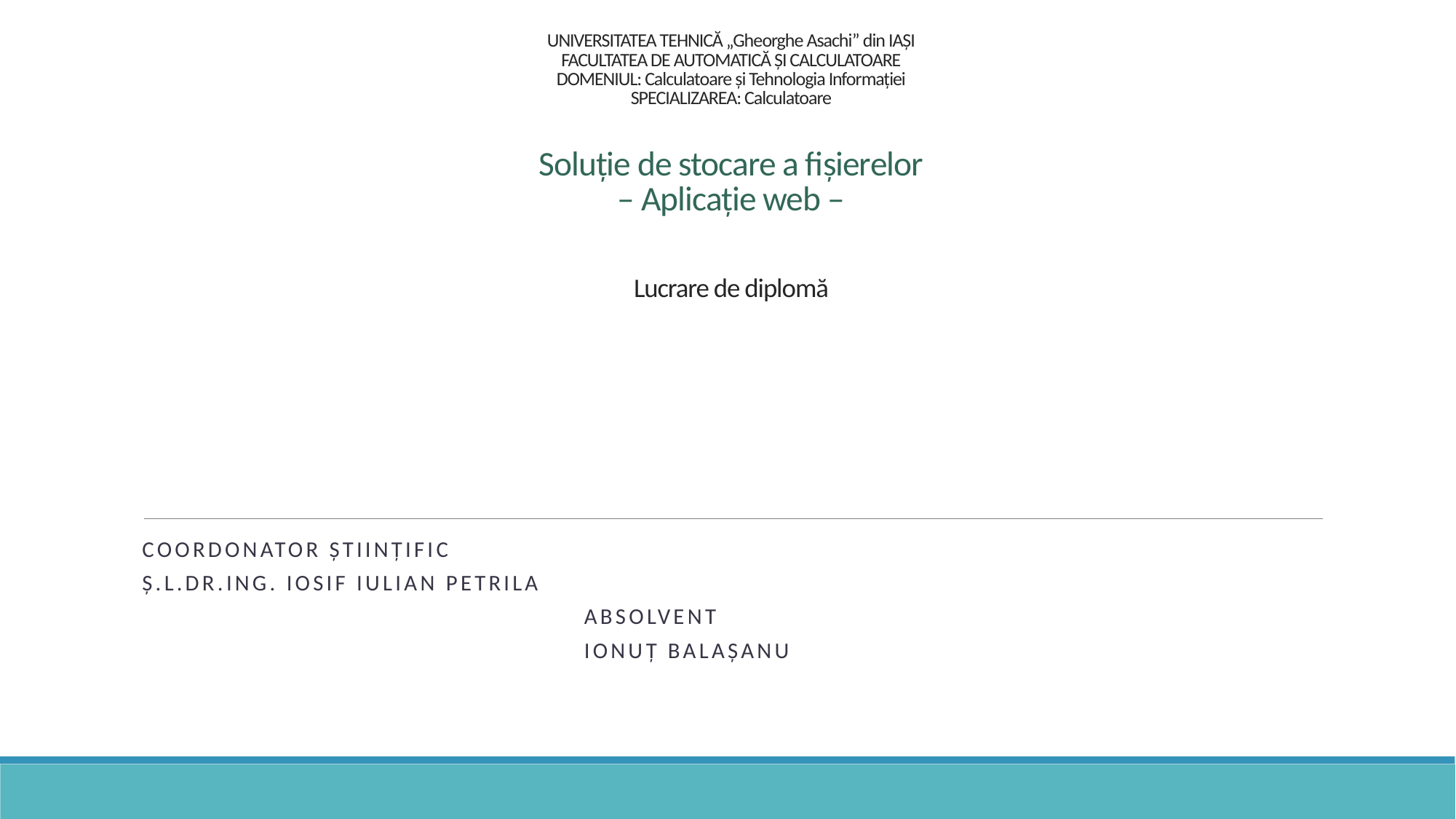

# UNIVERSITATEA TEHNICĂ „Gheorghe Asachi” din IAȘI FACULTATEA DE AUTOMATICĂ ȘI CALCULATOARE DOMENIUL: Calculatoare și Tehnologia Informației SPECIALIZAREA: Calculatoare Soluție de stocare a fișierelor – Aplicație web – Lucrare de diplomă
Coordonator științific
Ș.l.dr.ing. Iosif Iulian Petrila
									Absolvent
									Ionuț Balașanu